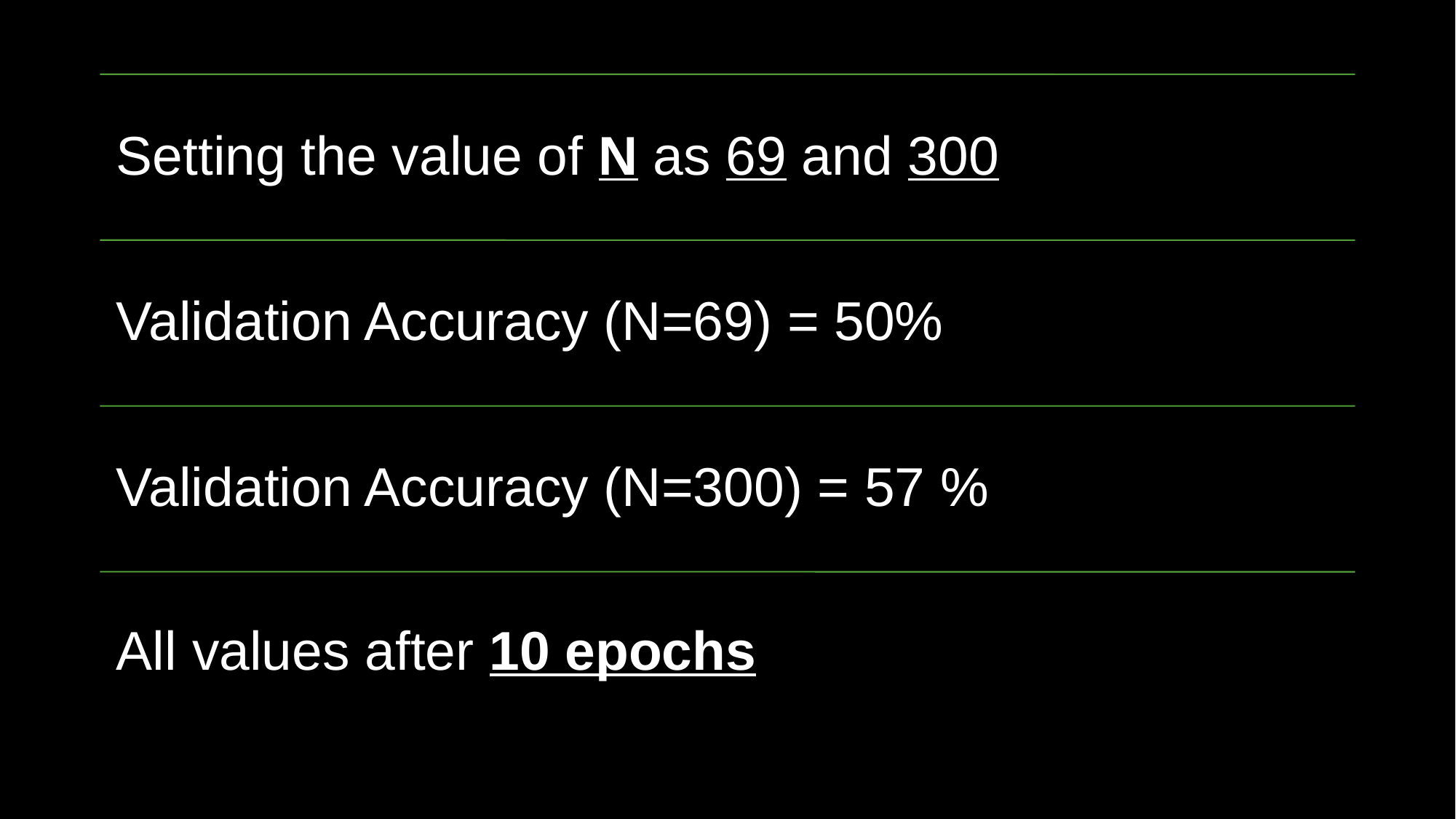

Setting the value of N as 69 and 300
Validation Accuracy (N=69) = 50%
Validation Accuracy (N=300) = 57 %
All values after 10 epochs